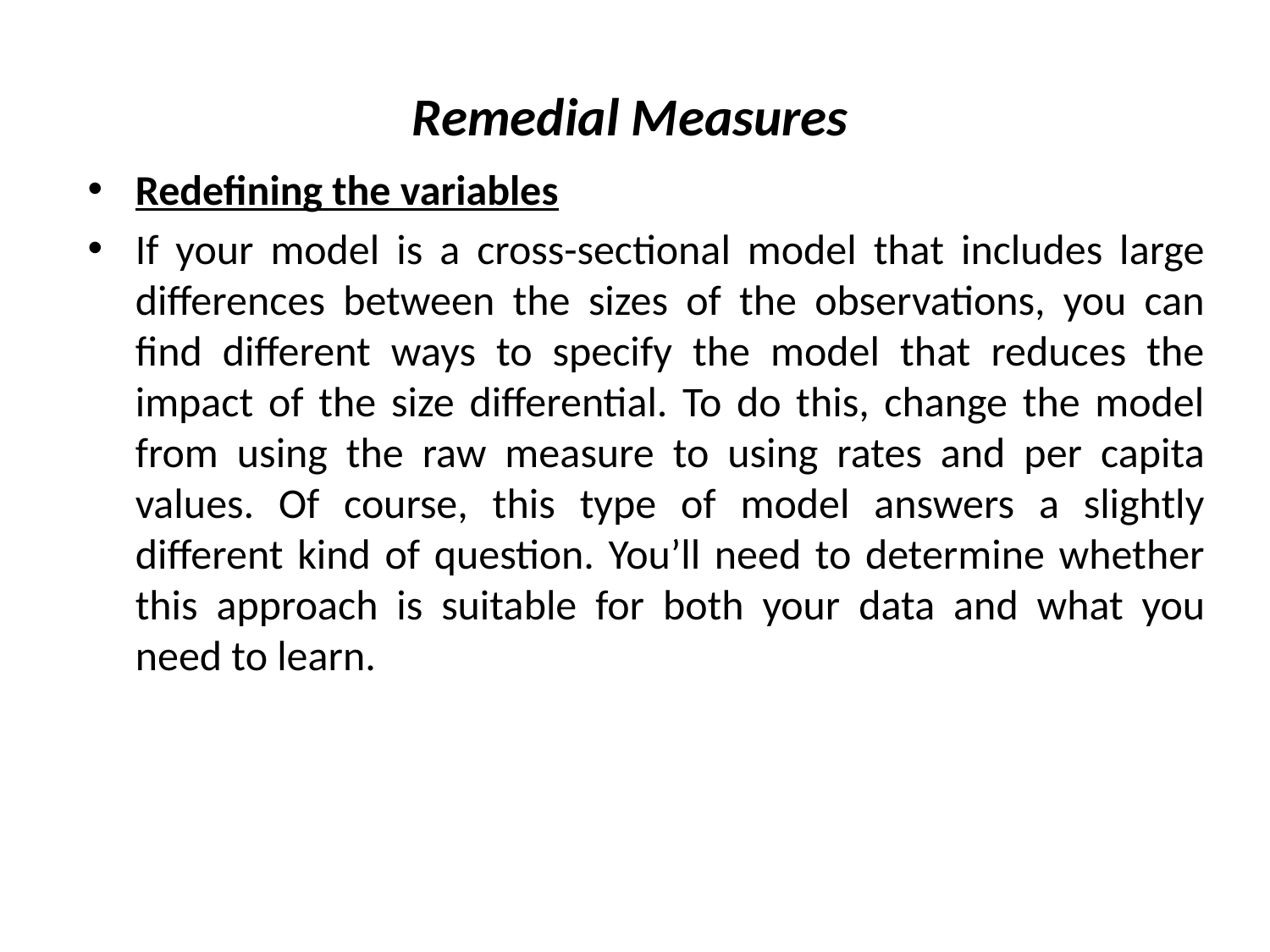

# Remedial Measures
Redefining the variables
If your model is a cross-sectional model that includes large differences between the sizes of the observations, you can find different ways to specify the model that reduces the impact of the size differential. To do this, change the model from using the raw measure to using rates and per capita values. Of course, this type of model answers a slightly different kind of question. You’ll need to determine whether this approach is suitable for both your data and what you need to learn.